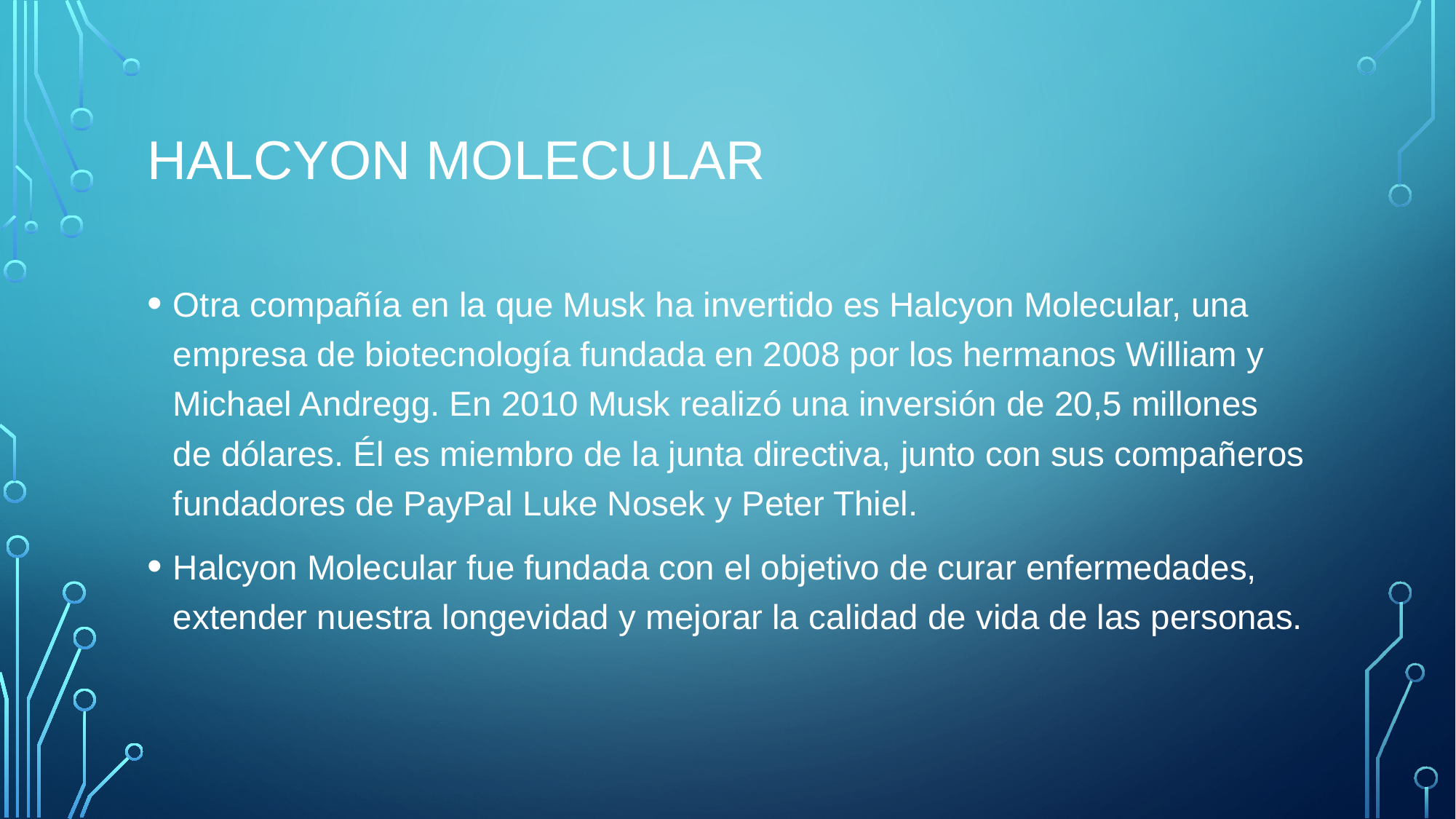

# HALCYON MOLECULAR
Otra compañía en la que Musk ha invertido es Halcyon Molecular, una empresa de biotecnología fundada en 2008 por los hermanos William y Michael Andregg. En 2010 Musk realizó una inversión de 20,5 millones de dólares. Él es miembro de la junta directiva, junto con sus compañeros fundadores de PayPal Luke Nosek y Peter Thiel.
Halcyon Molecular fue fundada con el objetivo de curar enfermedades, extender nuestra longevidad y mejorar la calidad de vida de las personas.